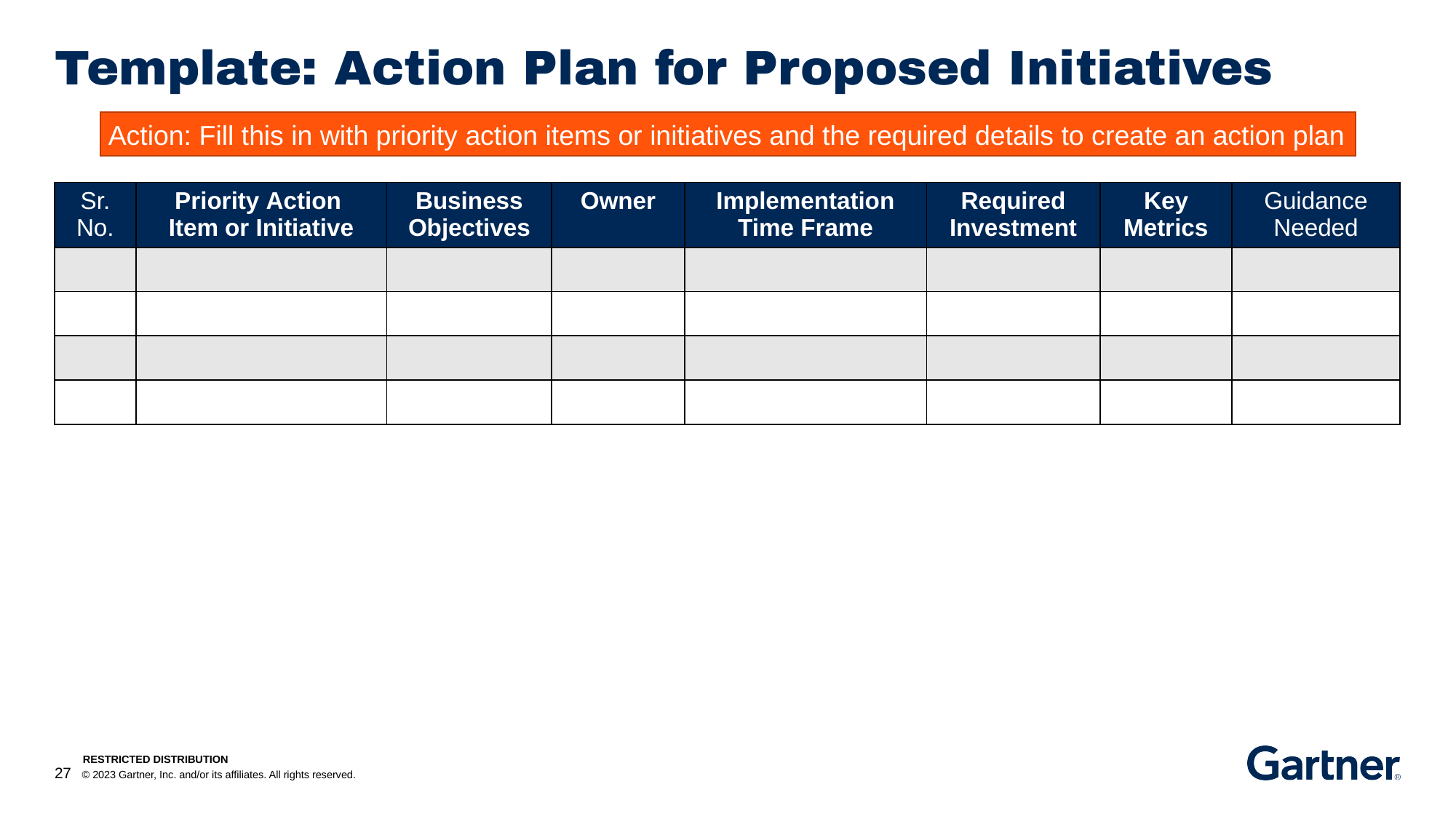

# Template: Action Plan for Proposed Initiatives
 Action: Fill this in with priority action items or initiatives and the required details to create an action plan
| Sr. No. | Priority Action  Item or Initiative | Business Objectives | Owner | Implementation Time Frame | Required Investment | Key Metrics | Guidance Needed |
| --- | --- | --- | --- | --- | --- | --- | --- |
|  |  |  |  |  |  |  |  |
|  |  |  |  |  |  |  |  |
|  |  |  |  |  |  |  |  |
|  |  |  |  |  |  |  |  |